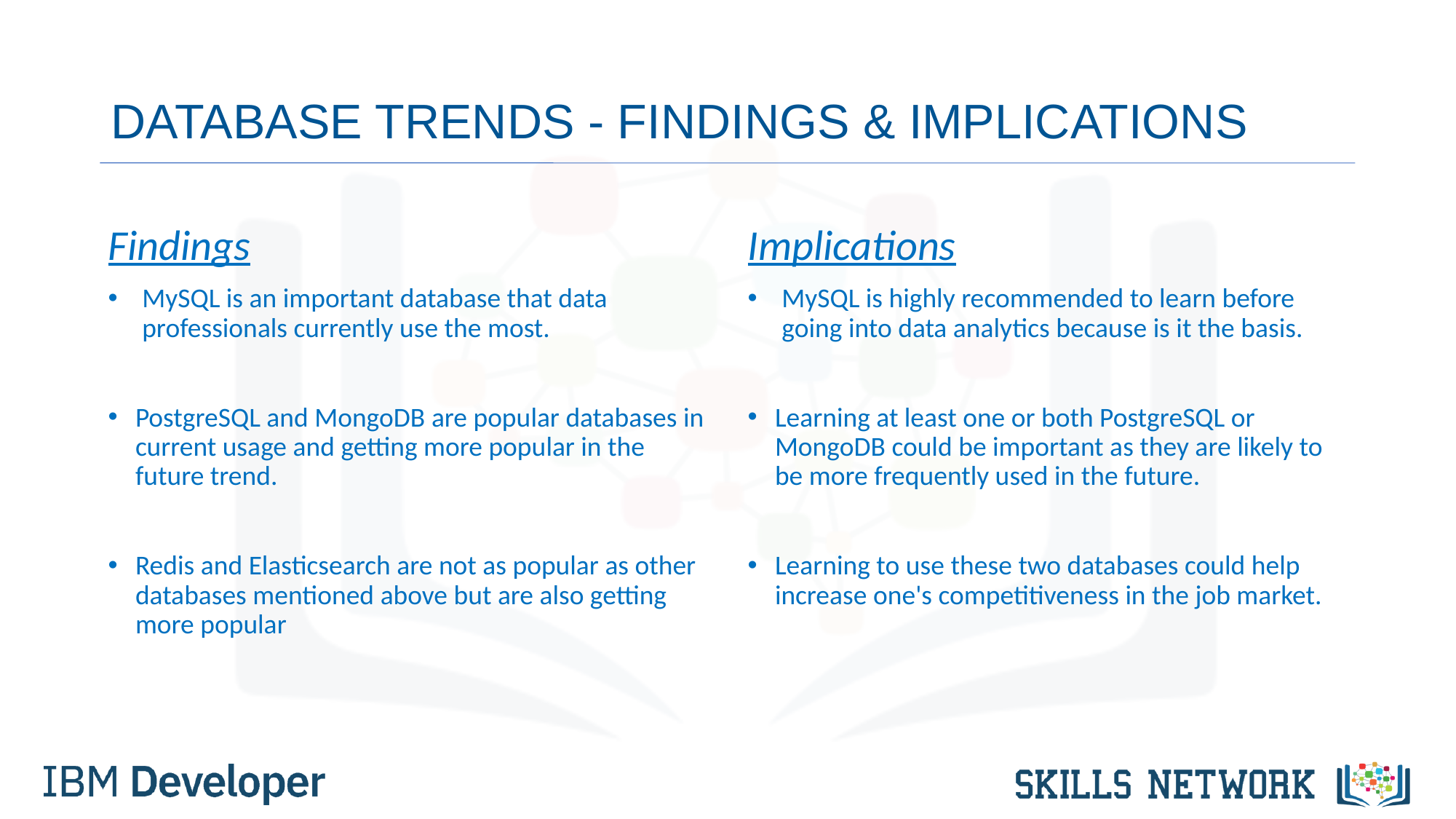

# DATABASE TRENDS - FINDINGS & IMPLICATIONS
Findings
MySQL is an important database that data professionals currently use the most.

PostgreSQL and MongoDB are popular databases in current usage and getting more popular in the future trend.

Redis and Elasticsearch are not as popular as other databases mentioned above but are also getting more popular
Implications
MySQL is highly recommended to learn before going into data analytics because is it the basis.

Learning at least one or both PostgreSQL or MongoDB could be important as they are likely to be more frequently used in the future.

Learning to use these two databases could help increase one's competitiveness in the job market.